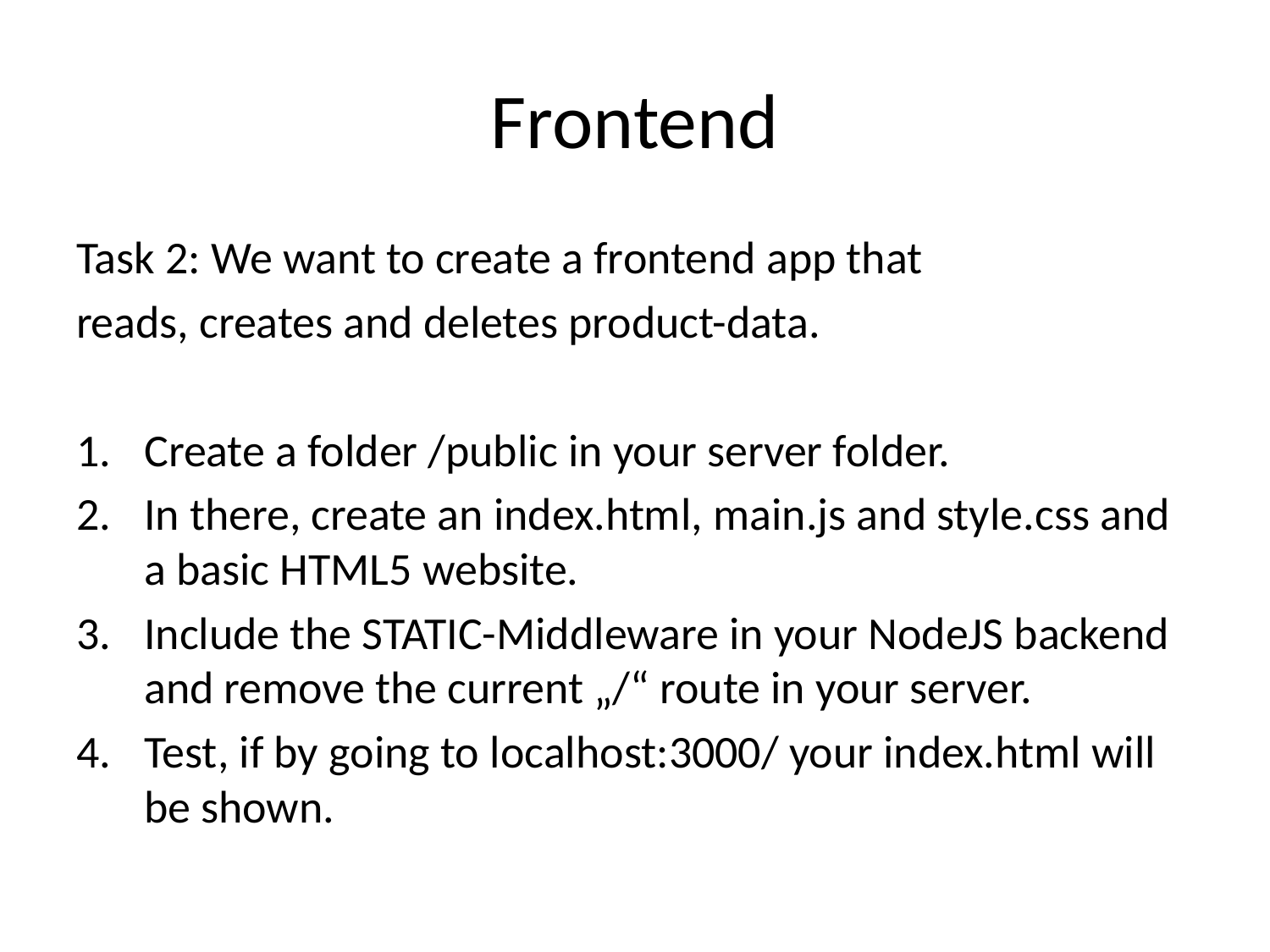

# Frontend
Task 2: We want to create a frontend app that
reads, creates and deletes product-data.

Create a folder /public in your server folder.
In there, create an index.html, main.js and style.css and a basic HTML5 website.
Include the STATIC-Middleware in your NodeJS backend and remove the current „/“ route in your server.
Test, if by going to localhost:3000/ your index.html will be shown.